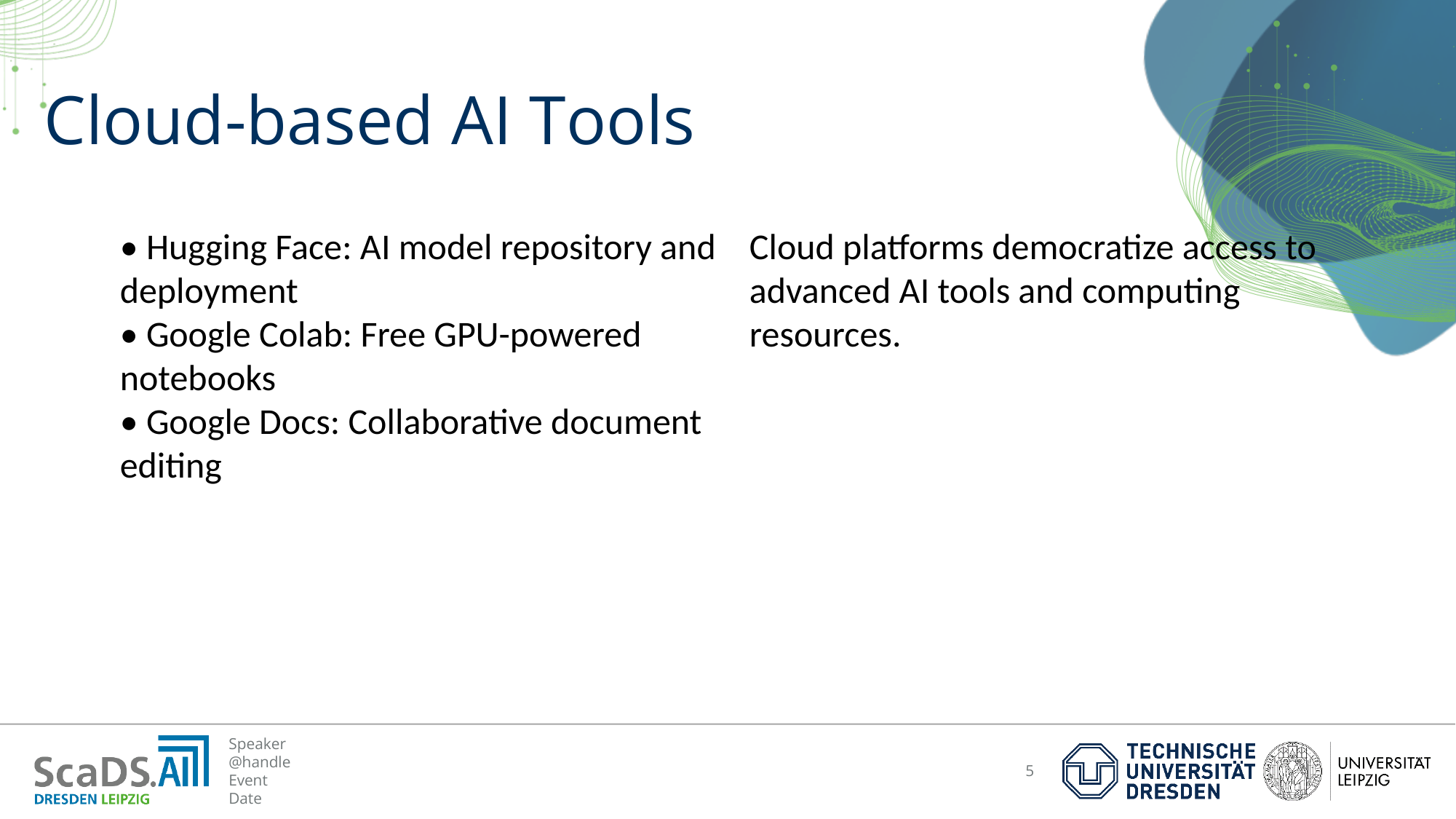

# Cloud-based AI Tools
• Hugging Face: AI model repository and deployment
• Google Colab: Free GPU-powered notebooks
• Google Docs: Collaborative document editing
Cloud platforms democratize access to advanced AI tools and computing resources.